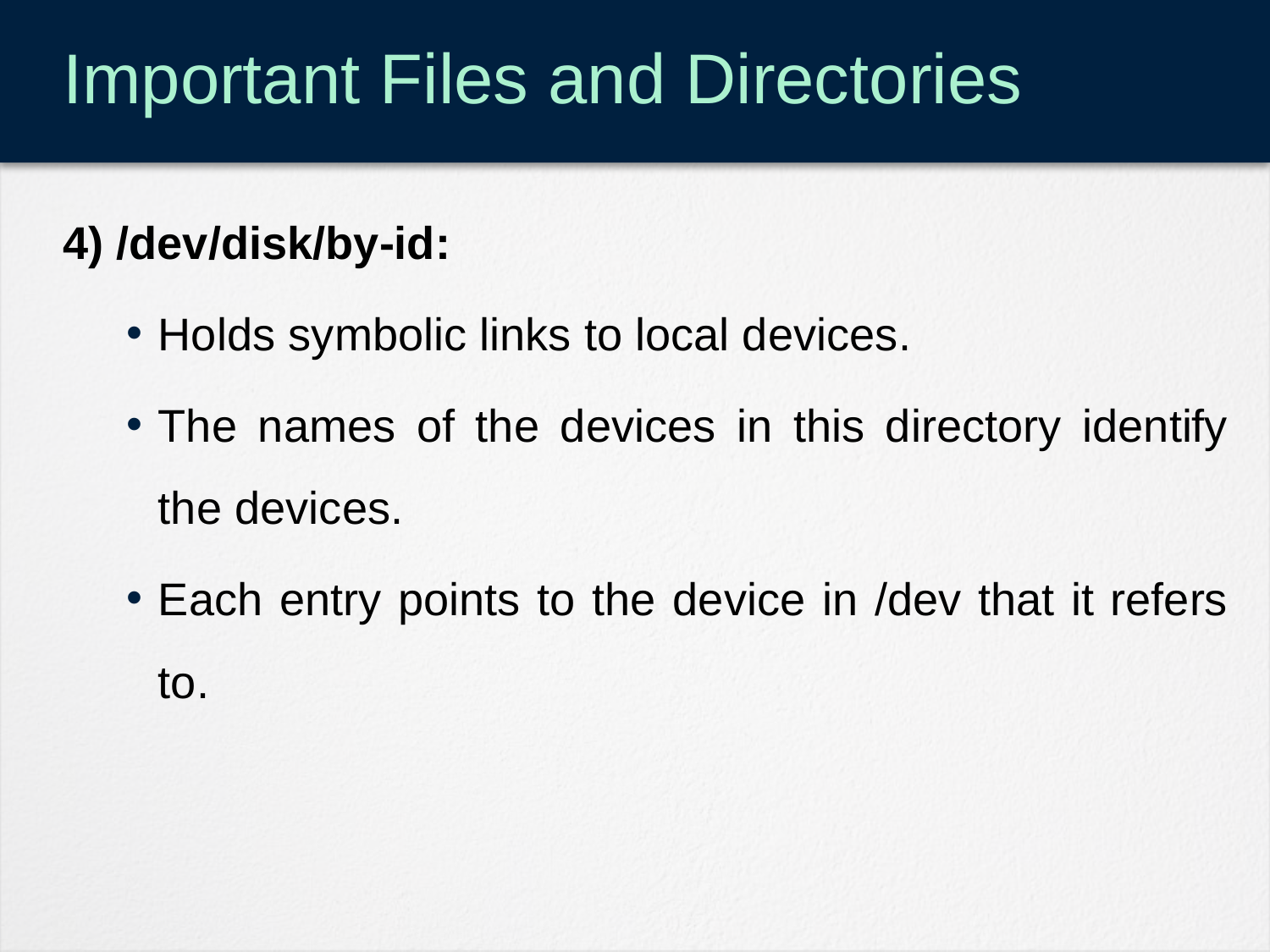

# Important Files and Directories
4) /dev/disk/by-id:
Holds symbolic links to local devices.
The names of the devices in this directory identify the devices.
Each entry points to the device in /dev that it refers to.